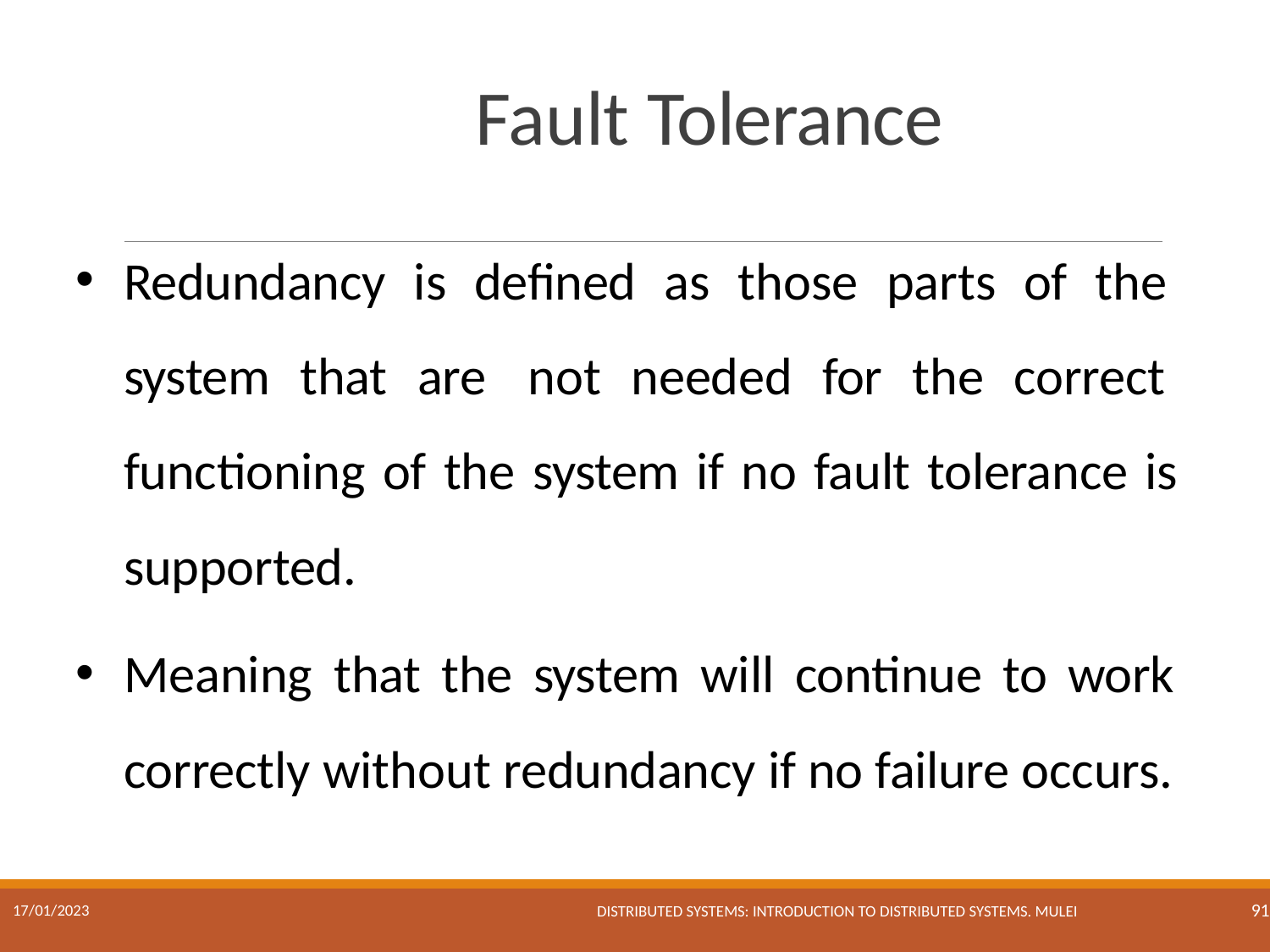

# Fault Tolerance
Redundancy is defined as those parts of the  system that are not needed for the correct  functioning of the system if no fault tolerance is  supported.
Meaning that the system will continue to work  correctly without redundancy if no failure occurs.
Distributed Systems: Introduction to Distributed Systems. Mulei
17/01/2023
91